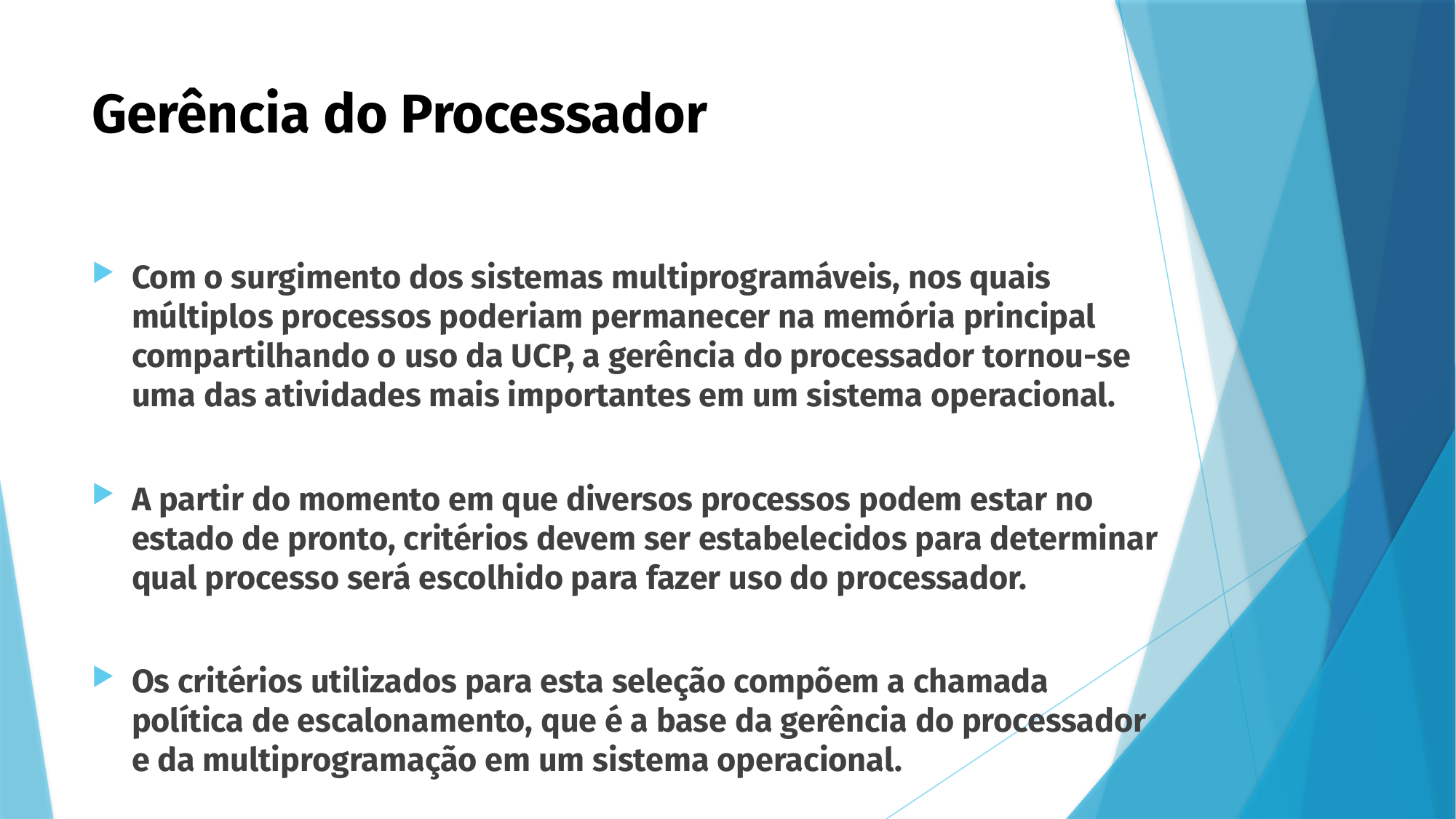

# Gerência do Processador
Com o surgimento dos sistemas multiprogramáveis, nos quais múltiplos processos poderiam permanecer na memória principal compartilhando o uso da UCP, a gerência do processador tornou-se uma das atividades mais importantes em um sistema operacional.

A partir do momento em que diversos processos podem estar no estado de pronto, critérios devem ser estabelecidos para determinar qual processo será escolhido para fazer uso do processador.

Os critérios utilizados para esta seleção compõem a chamada política de escalonamento, que é a base da gerência do processador e da multiprogramação em um sistema operacional.